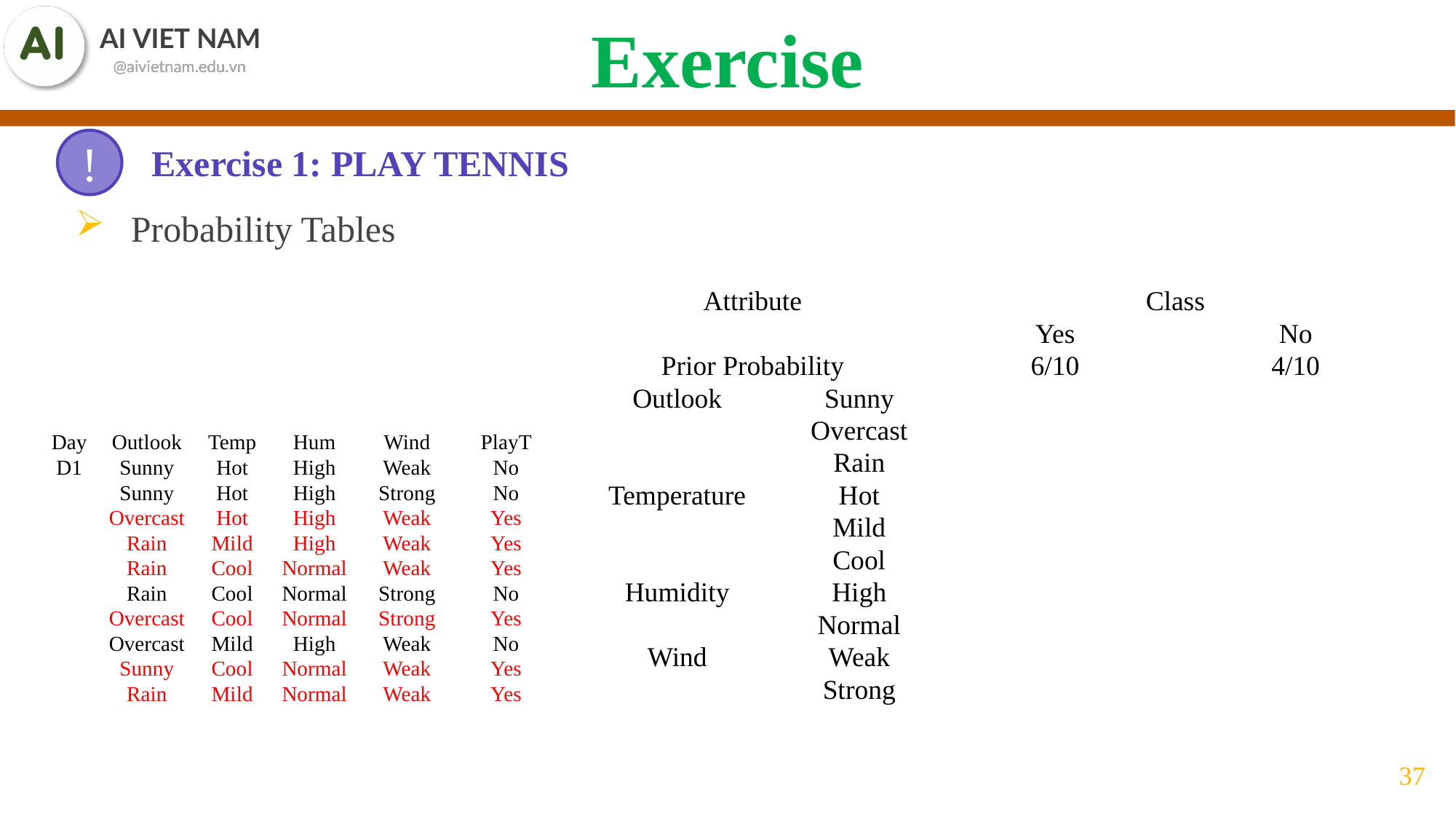

Exercise

Exercise 1: PLAY TENNIS
!
Probability Tables
| Attribute |  | Class |  |
| --- | --- | --- | --- |
|  |  | Yes | No |
| Prior Probability |  | 6/10 | 4/10 |
| Outlook | Sunny |  |  |
|  | Overcast |  |  |
|  | Rain |  |  |
| Temperature | Hot |  |  |
|  | Mild |  |  |
|  | Cool |  |  |
| Humidity | High |  |  |
|  | Normal |  |  |
| Wind | Weak |  |  |
|  | Strong |  |  |
| Day | Outlook | Temp | Hum | Wind | PlayT |
| --- | --- | --- | --- | --- | --- |
| D1 | Sunny | Hot | High | Weak | No |
| D2 | Sunny | Hot | High | Strong | No |
| D3 | Overcast | Hot | High | Weak | Yes |
| D4 | Rain | Mild | High | Weak | Yes |
| D5 | Rain | Cool | Normal | Weak | Yes |
| D6 | Rain | Cool | Normal | Strong | No |
| D7 | Overcast | Cool | Normal | Strong | Yes |
| D8 | Overcast | Mild | High | Weak | No |
| D9 | Sunny | Cool | Normal | Weak | Yes |
| D10 | Rain | Mild | Normal | Weak | Yes |
37